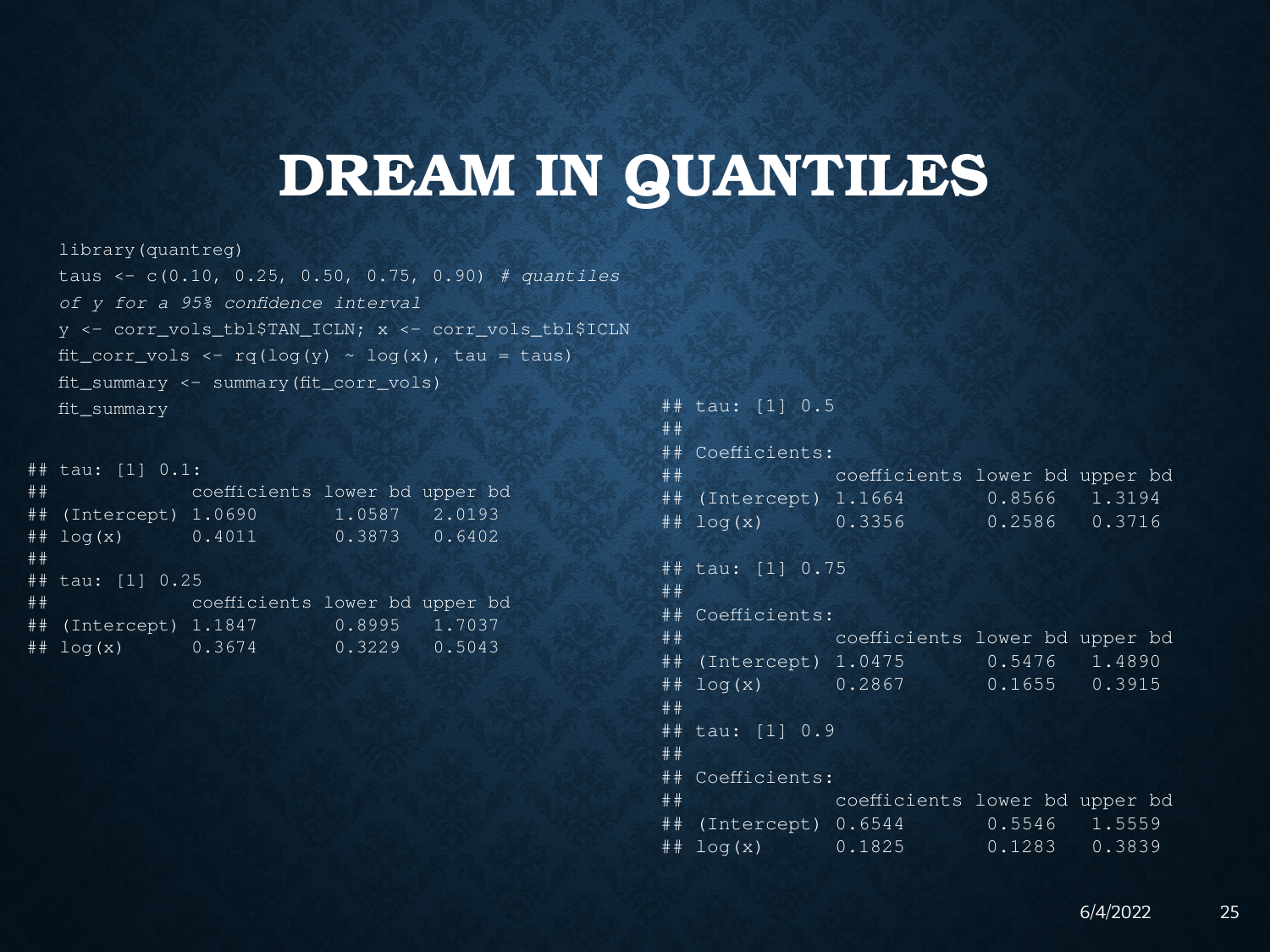

# Dream in quantiles
library(quantreg)
taus <- c(0.10, 0.25, 0.50, 0.75, 0.90) # quantiles of y for a 95% confidence interval
y <- corr_vols_tbl$TAN_ICLN; x <- corr_vols_tbl$ICLN
fit_corr_vols <- rq(log(y) ~ log(x), tau = taus)
fit_summary <- summary(fit_corr_vols)
fit_summary

## tau: [1] 0.5
##
## Coefficients:
##             coefficients lower bd upper bd
## (Intercept) 1.1664       0.8566   1.3194
## log(x)      0.3356       0.2586   0.3716

## tau: [1] 0.75
##
## Coefficients:
##             coefficients lower bd upper bd
## (Intercept) 1.0475       0.5476   1.4890
## log(x)      0.2867       0.1655   0.3915
##
## tau: [1] 0.9
##
## Coefficients:
##             coefficients lower bd upper bd
## (Intercept) 0.6544       0.5546   1.5559
## log(x)      0.1825       0.1283   0.3839

## tau: [1] 0.1:
##             coefficients lower bd upper bd
## (Intercept) 1.0690       1.0587   2.0193
## log(x)      0.4011       0.3873   0.6402
##
## tau: [1] 0.25
##             coefficients lower bd upper bd
## (Intercept) 1.1847       0.8995   1.7037
## log(x)      0.3674       0.3229   0.5043

6/4/2022
25